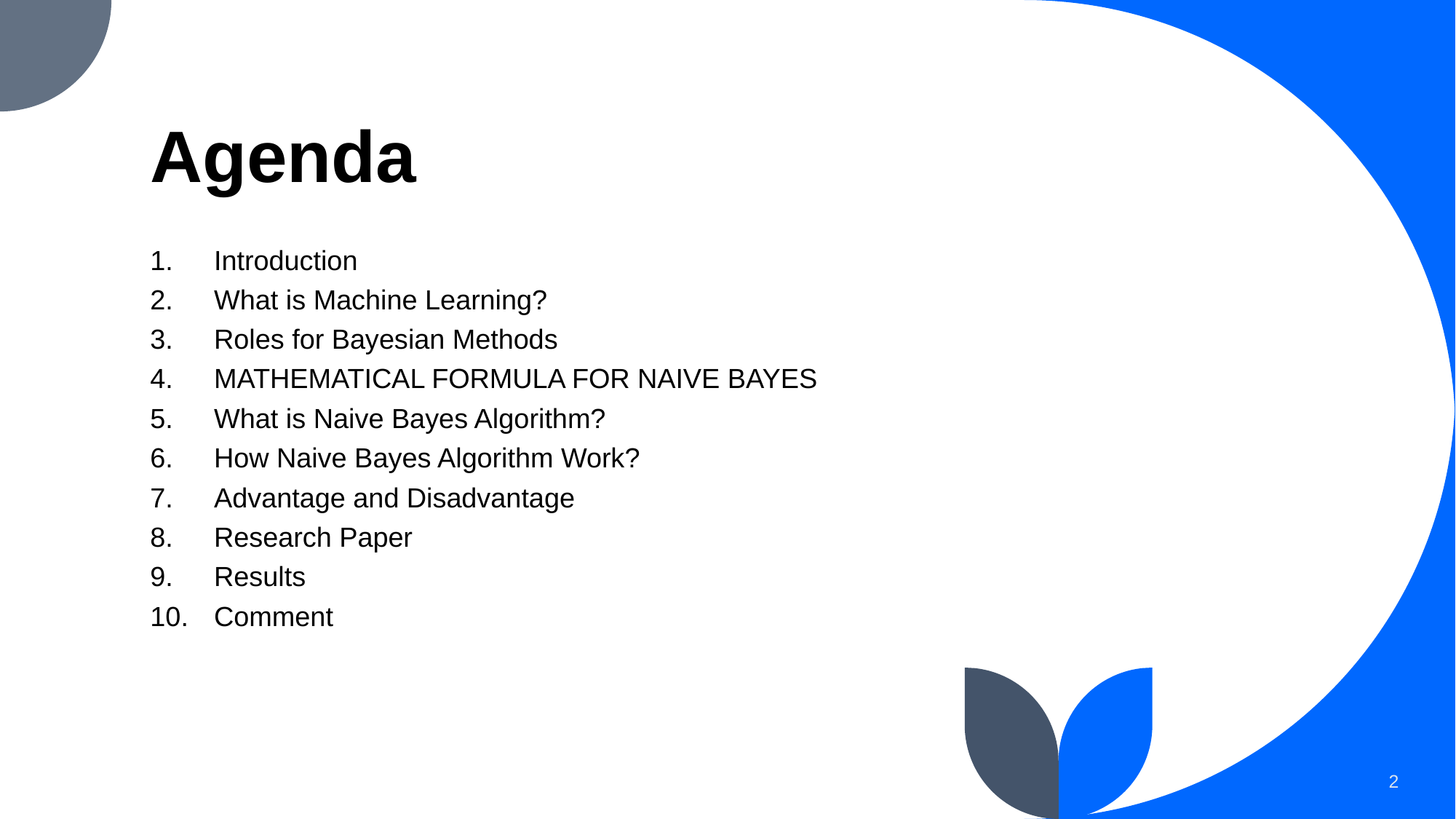

# Agenda
Introduction
What is Machine Learning?
Roles for Bayesian Methods
MATHEMATICAL FORMULA FOR NAIVE BAYES
What is Naive Bayes Algorithm?
How Naive Bayes Algorithm Work?
Advantage and Disadvantage
Research Paper
Results
Comment

2